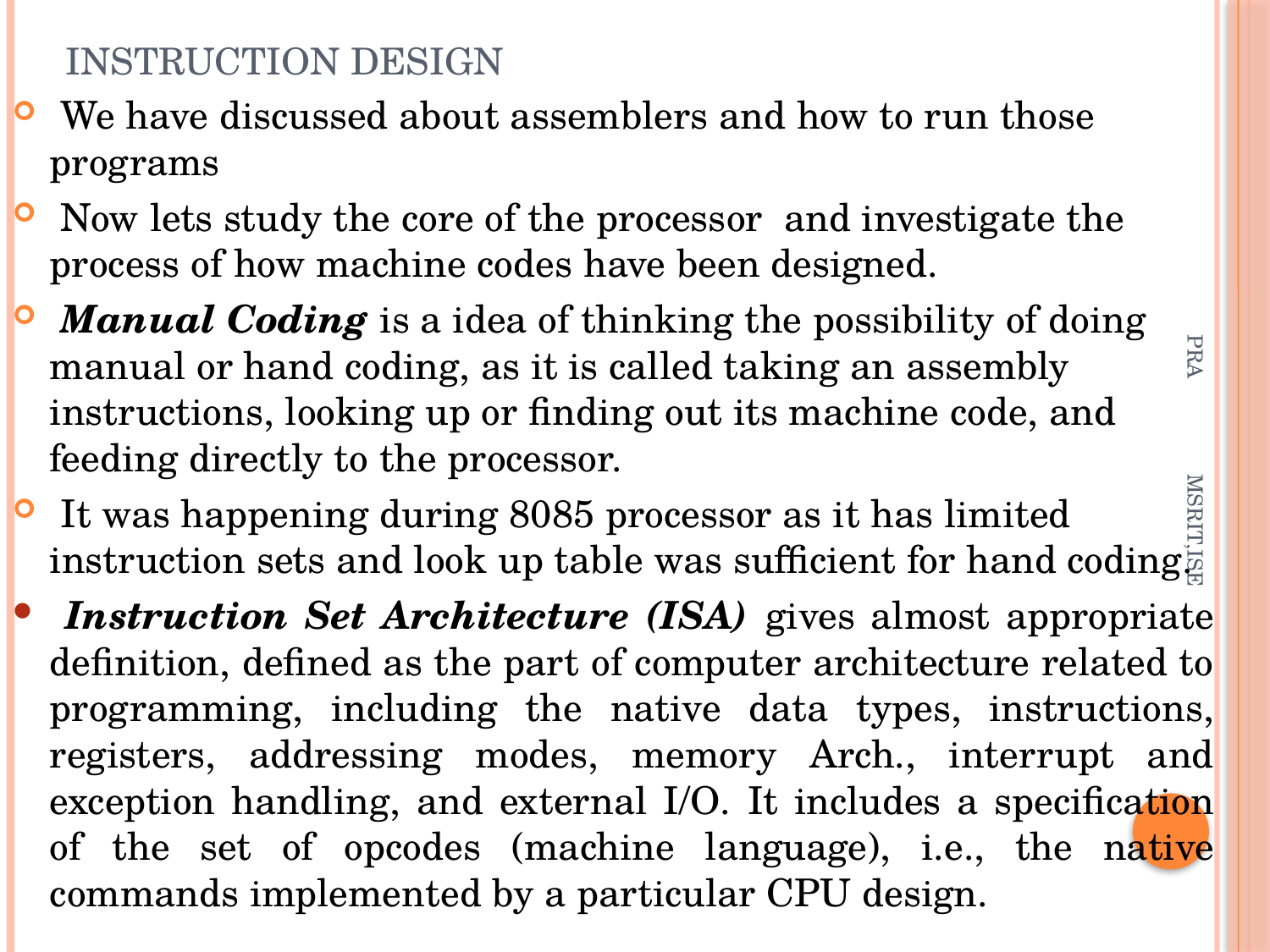

# Instruction Design
 We have discussed about assemblers and how to run those programs
 Now lets study the core of the processor  and investigate the process of how machine codes have been designed.
 Manual Coding is a idea of thinking the possibility of doing manual or hand coding, as it is called taking an assembly instructions, looking up or finding out its machine code, and feeding directly to the processor.
 It was happening during 8085 processor as it has limited instruction sets and look up table was sufficient for hand coding.
 Instruction Set Architecture (ISA) gives almost appropriate definition, defined as the part of computer architecture related to programming, including the native data types, instructions, registers, addressing modes, memory Arch., interrupt and exception handling, and external I/O. It includes a specification of the set of opcodes (machine language), i.e., the native commands implemented by a particular CPU design.

PRA                MSRIT,ISE